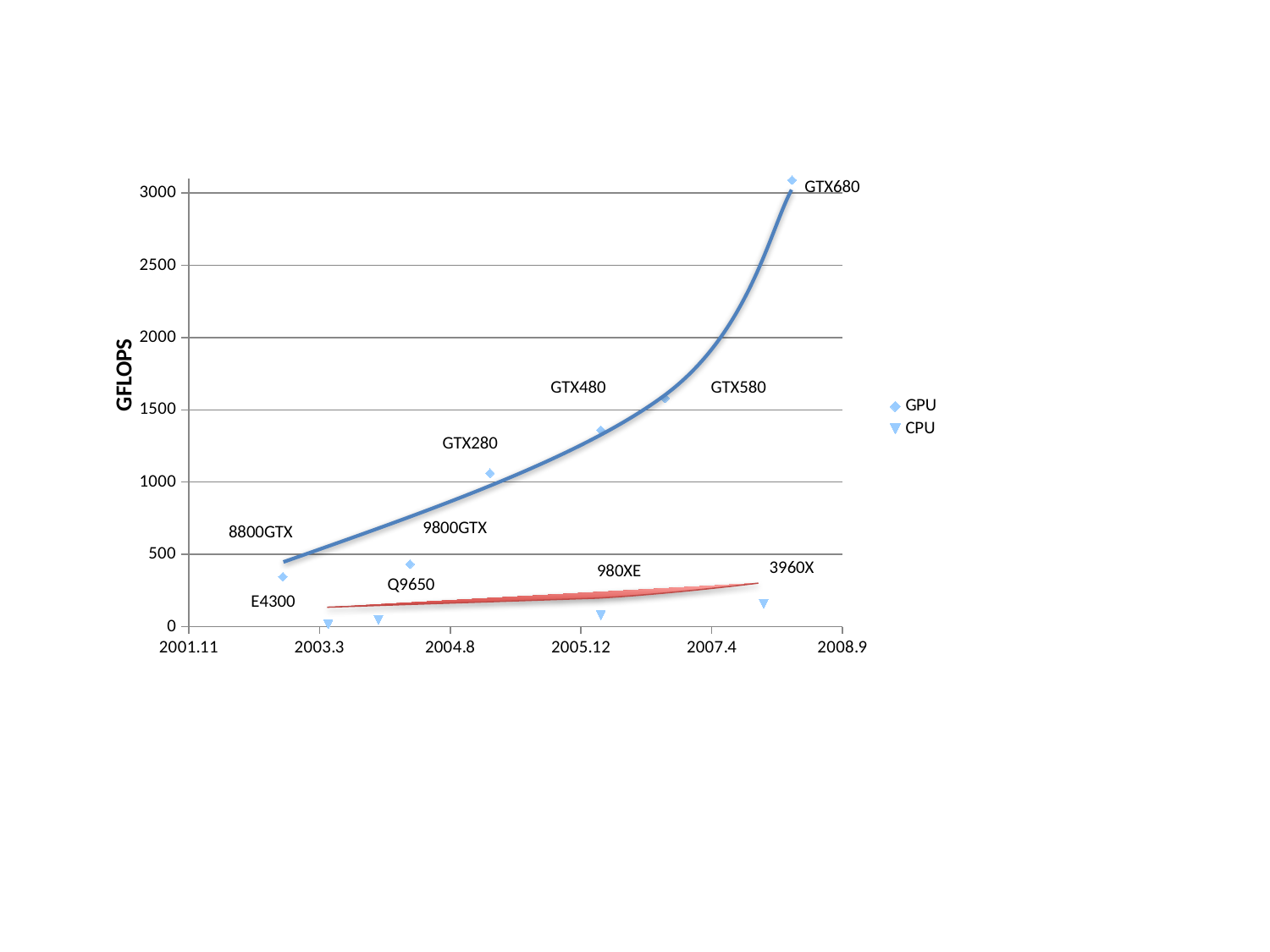

### Chart

| Category | GPU | CPU |
|---|---|---|
GTX680

GFLOPS
GTX480
GTX580
GTX280
9800GTX
8800GTX
3960X
980XE
Q9650
E4300